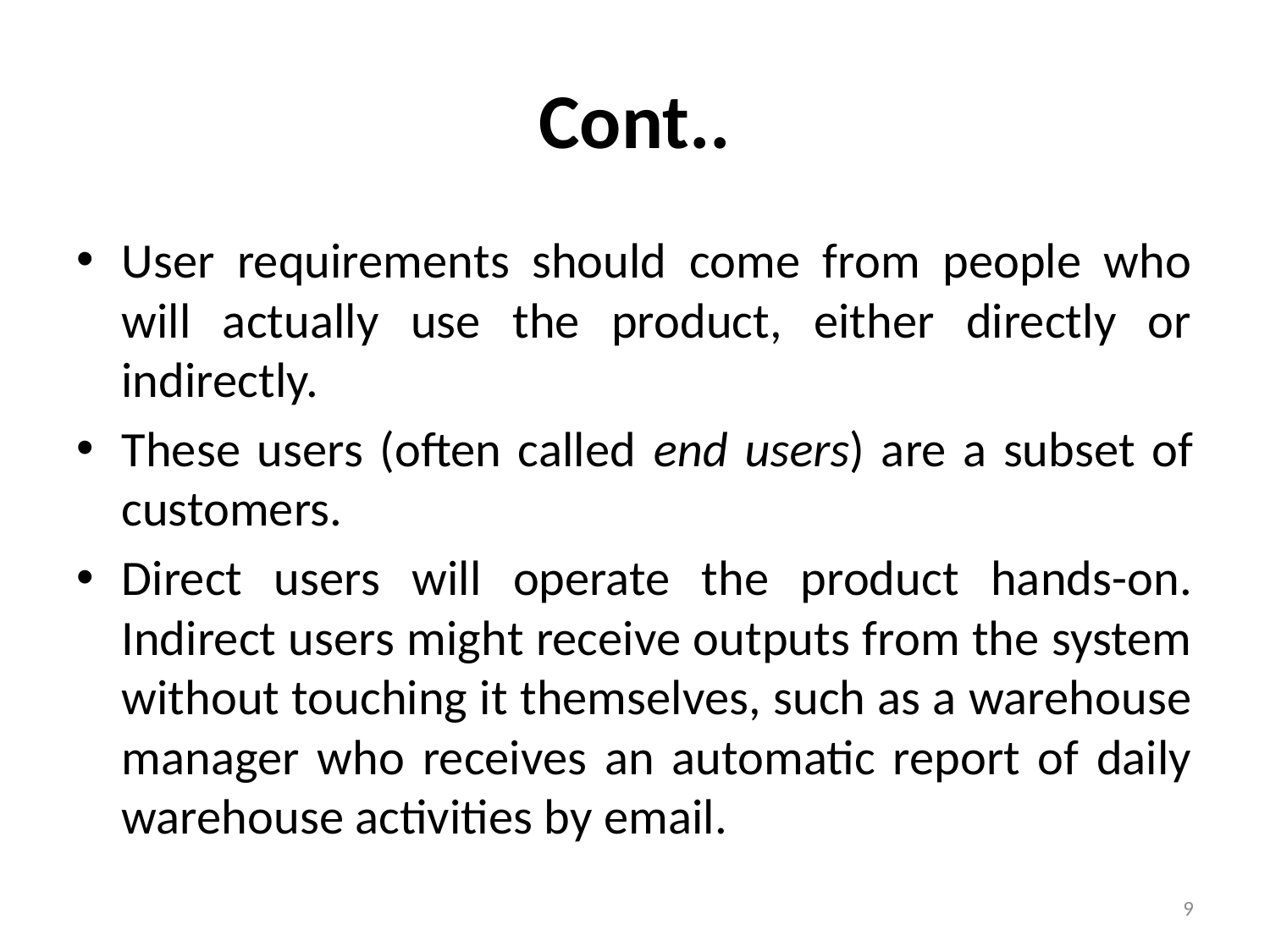

# Cont..
User requirements should come from people who will actually use the product, either directly or indirectly.
These users (often called end users) are a subset of customers.
Direct users will operate the product hands-on. Indirect users might receive outputs from the system without touching it themselves, such as a warehouse manager who receives an automatic report of daily warehouse activities by email.
9